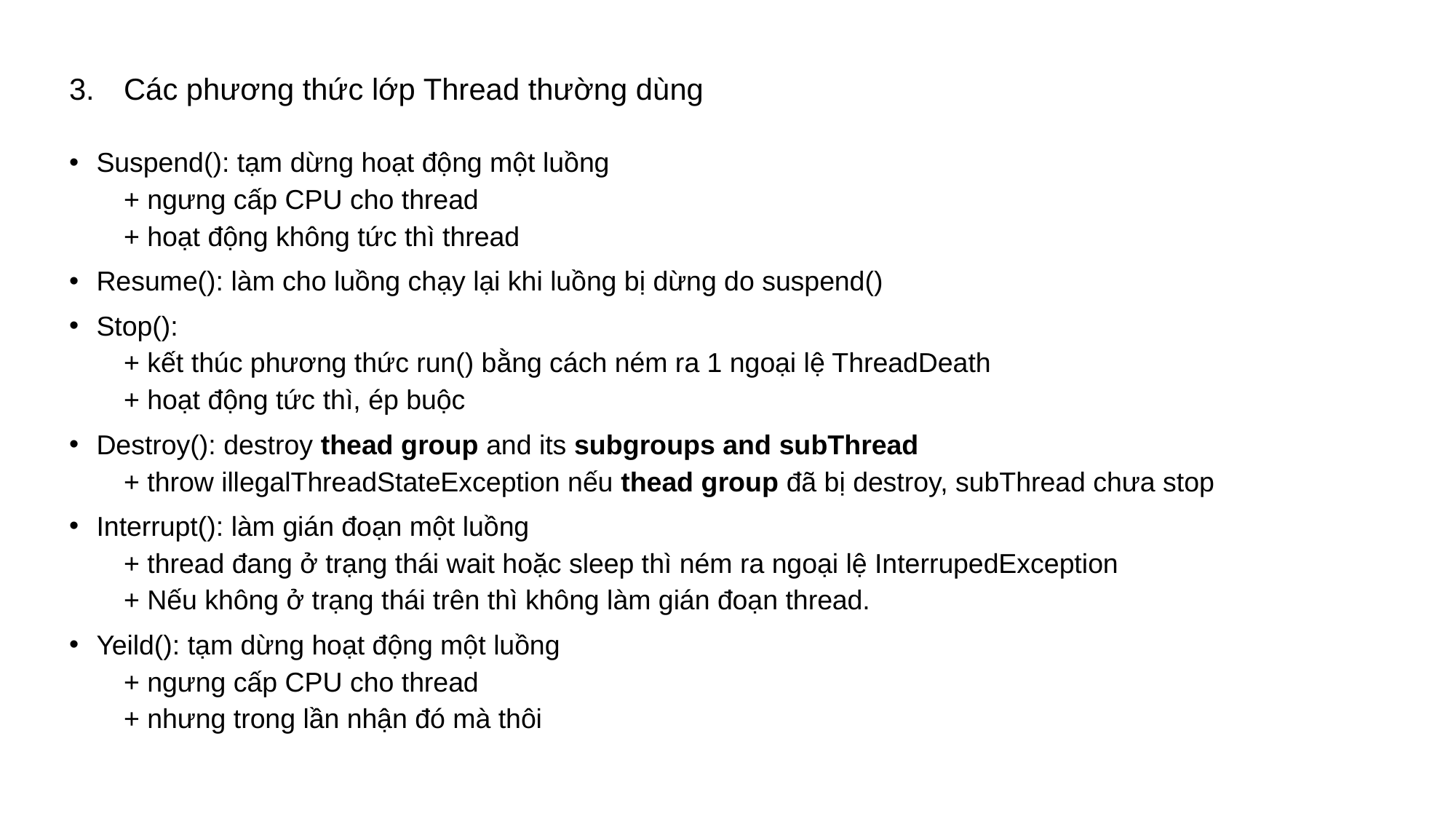

Các phương thức lớp Thread thường dùng
Suspend(): tạm dừng hoạt động một luồng
+ ngưng cấp CPU cho thread
+ hoạt động không tức thì thread
Resume(): làm cho luồng chạy lại khi luồng bị dừng do suspend()
Stop():
+ kết thúc phương thức run() bằng cách ném ra 1 ngoại lệ ThreadDeath
+ hoạt động tức thì, ép buộc
Destroy(): destroy thead group and its subgroups and subThread
+ throw illegalThreadStateException nếu thead group đã bị destroy, subThread chưa stop
Interrupt(): làm gián đoạn một luồng
+ thread đang ở trạng thái wait hoặc sleep thì ném ra ngoại lệ InterrupedException
+ Nếu không ở trạng thái trên thì không làm gián đoạn thread.
Yeild(): tạm dừng hoạt động một luồng
+ ngưng cấp CPU cho thread
+ nhưng trong lần nhận đó mà thôi